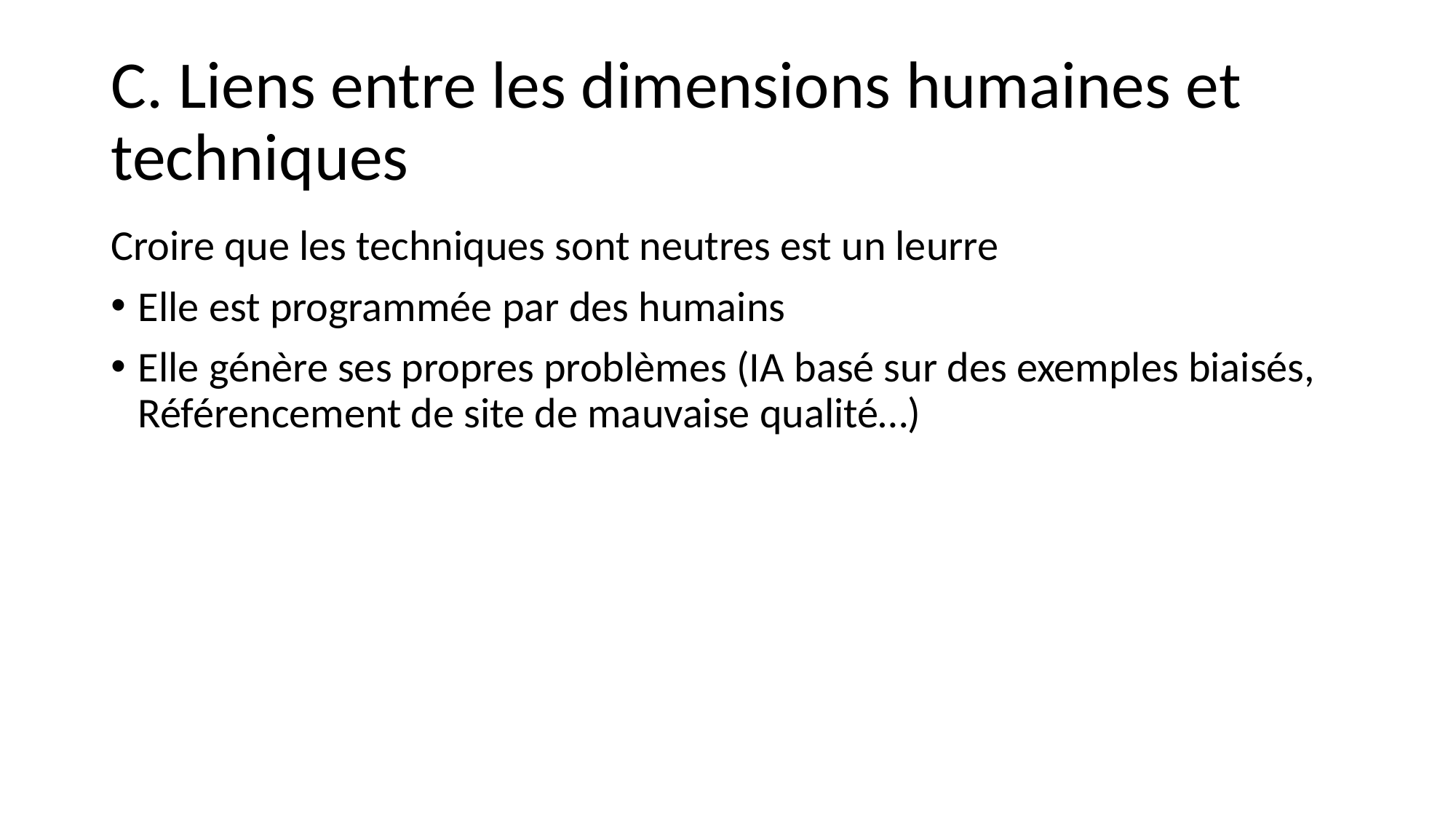

# C. Liens entre les dimensions humaines et techniques
Croire que les techniques sont neutres est un leurre
Elle est programmée par des humains
Elle génère ses propres problèmes (IA basé sur des exemples biaisés, Référencement de site de mauvaise qualité…)